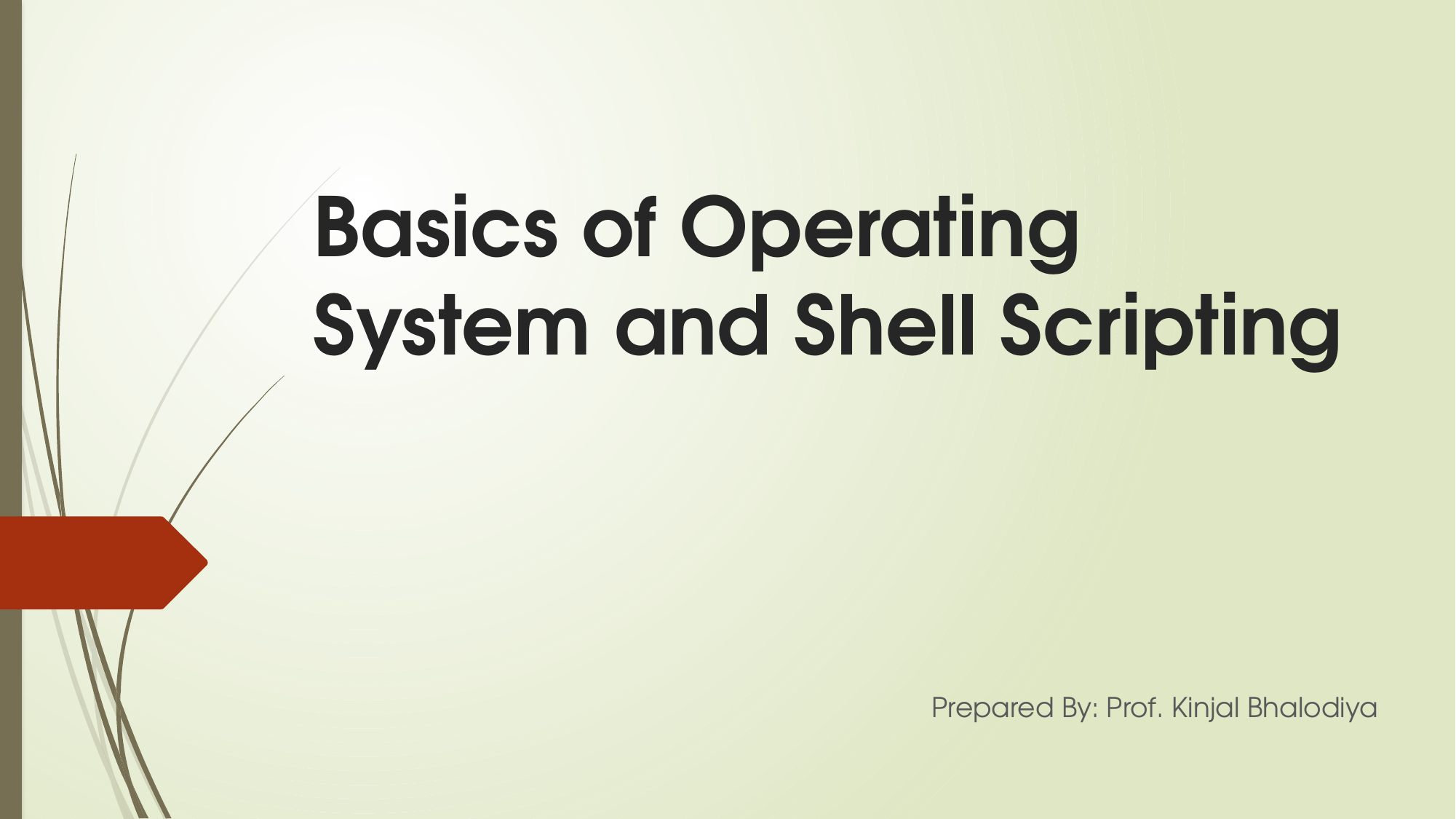

# Basics of Operating System and Shell Scripting
Prepared By: Prof. Kinjal Bhalodiya